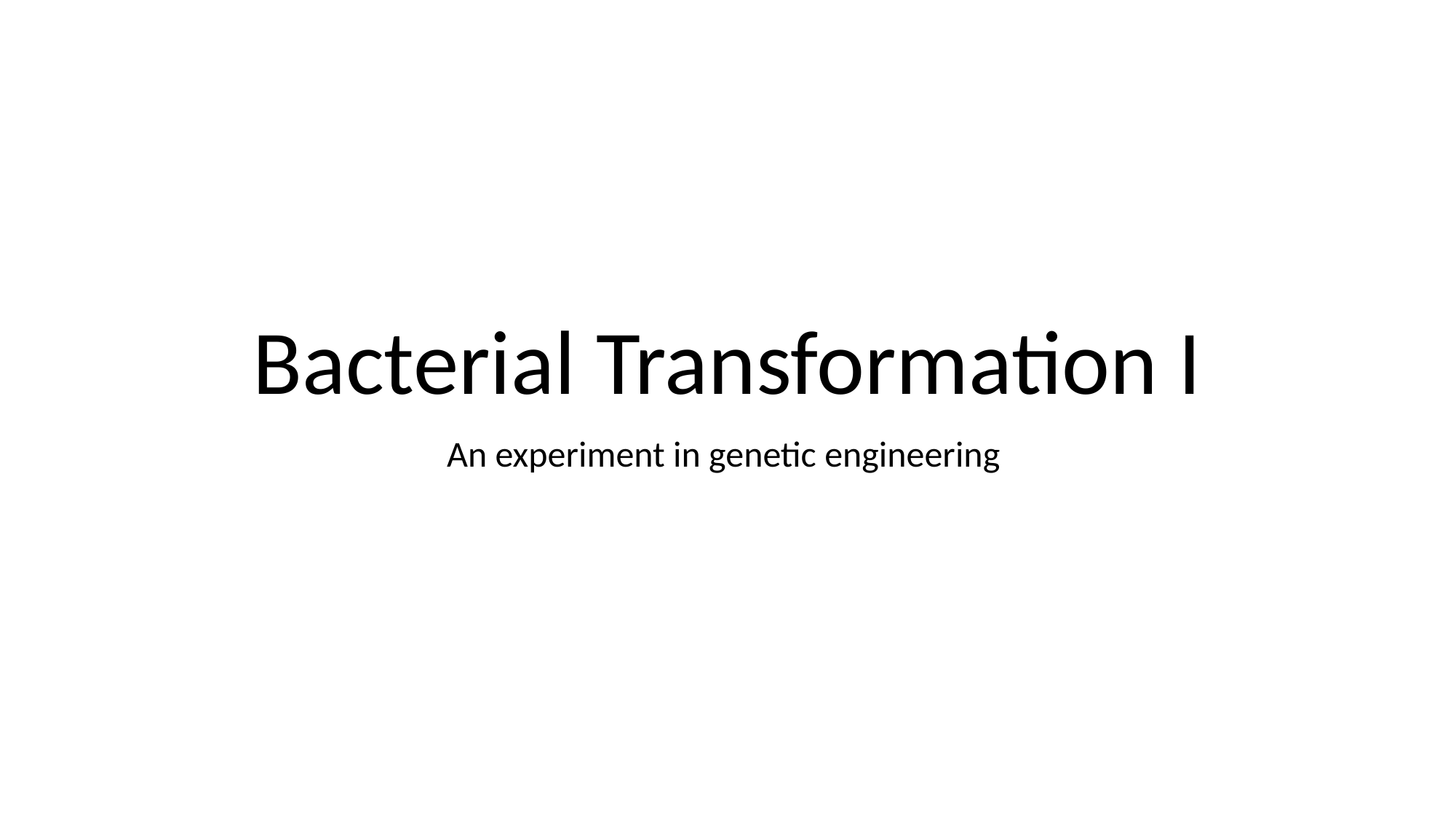

# Bacterial Transformation I
An experiment in genetic engineering